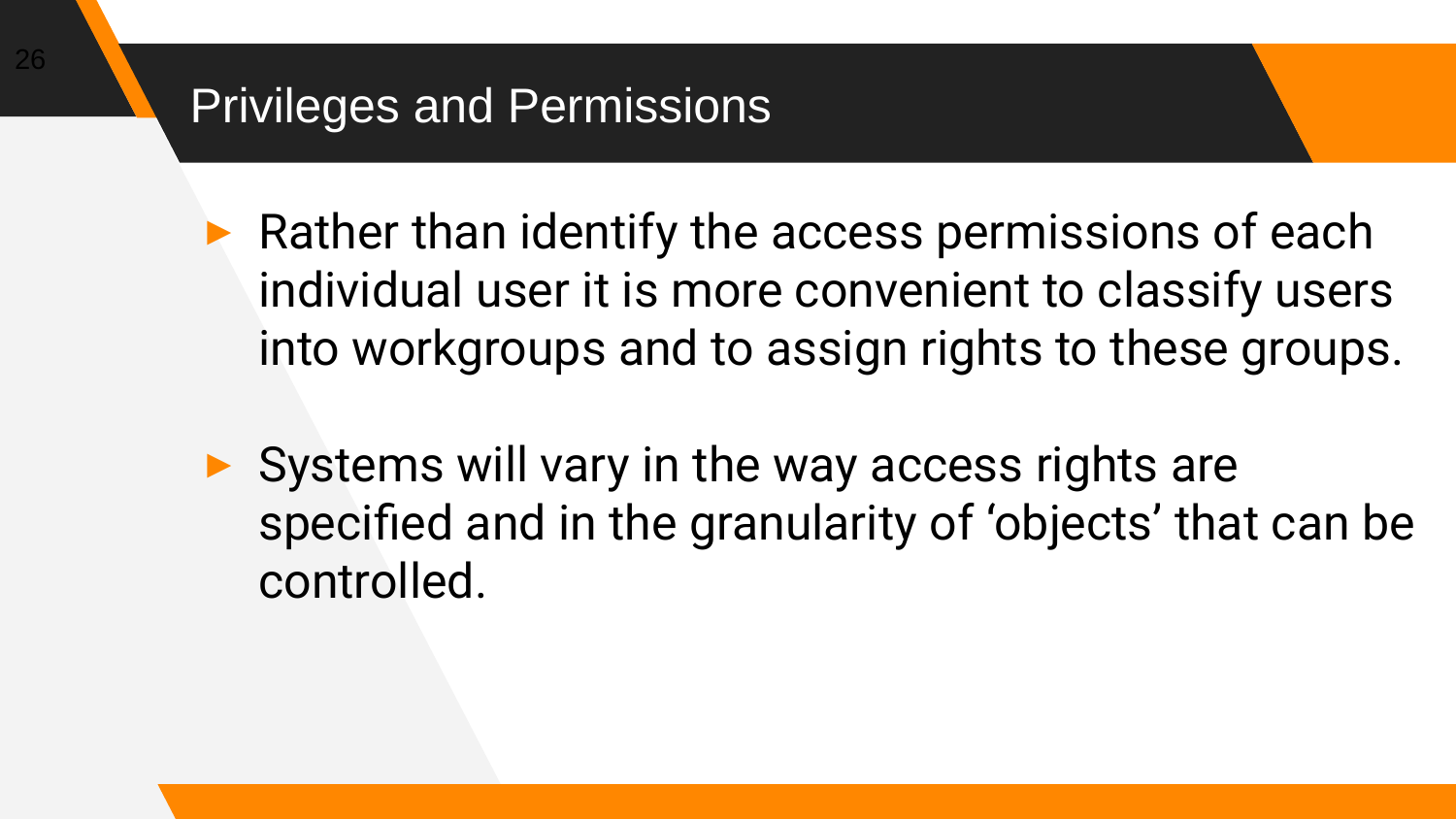

26
# Privileges and Permissions
Rather than identify the access permissions of each individual user it is more convenient to classify users into workgroups and to assign rights to these groups.

Systems will vary in the way access rights are specified and in the granularity of ‘objects’ that can be controlled.